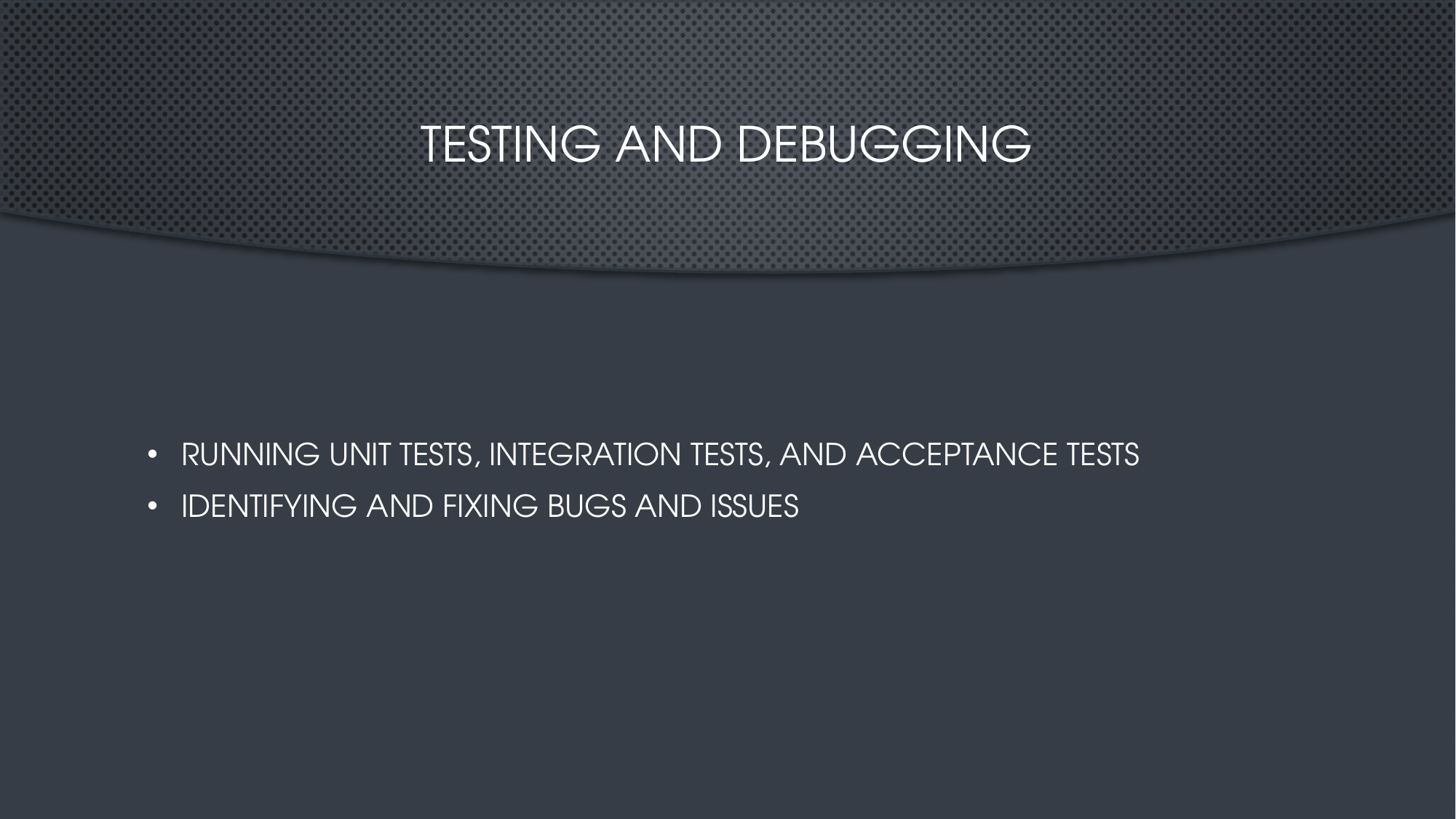

# Testing and debugging
Running unit tests, integration tests, and acceptance tests
Identifying and fixing bugs and issues